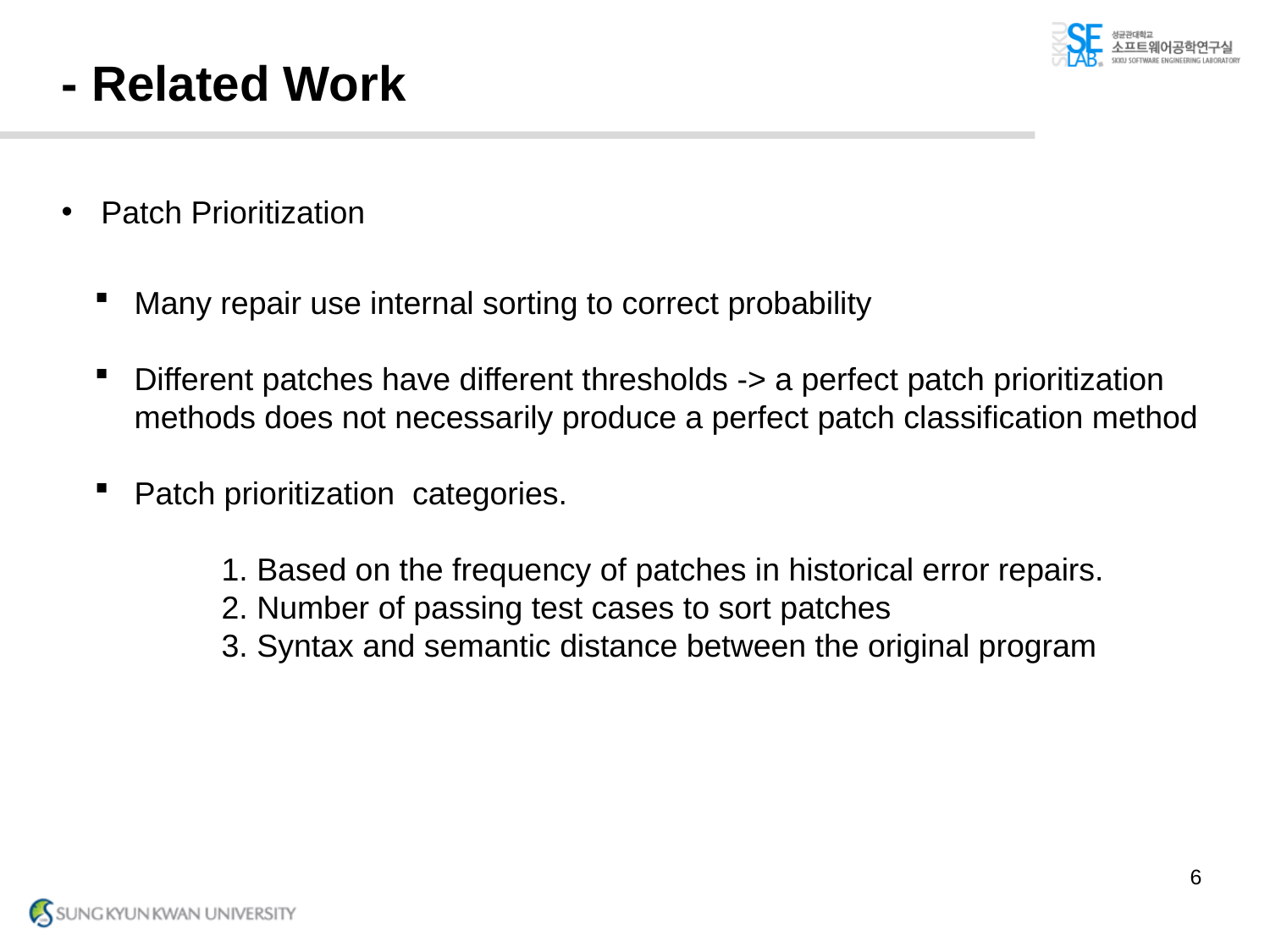

# - Related Work
Patch Prioritization
Many repair use internal sorting to correct probability

Different patches have different thresholds -> a perfect patch prioritization methods does not necessarily produce a perfect patch classification method

Patch prioritization  categories.

	1. Based on the frequency of patches in historical error repairs.
	2. Number of passing test cases to sort patches
	3. Syntax and semantic distance between the original program

6